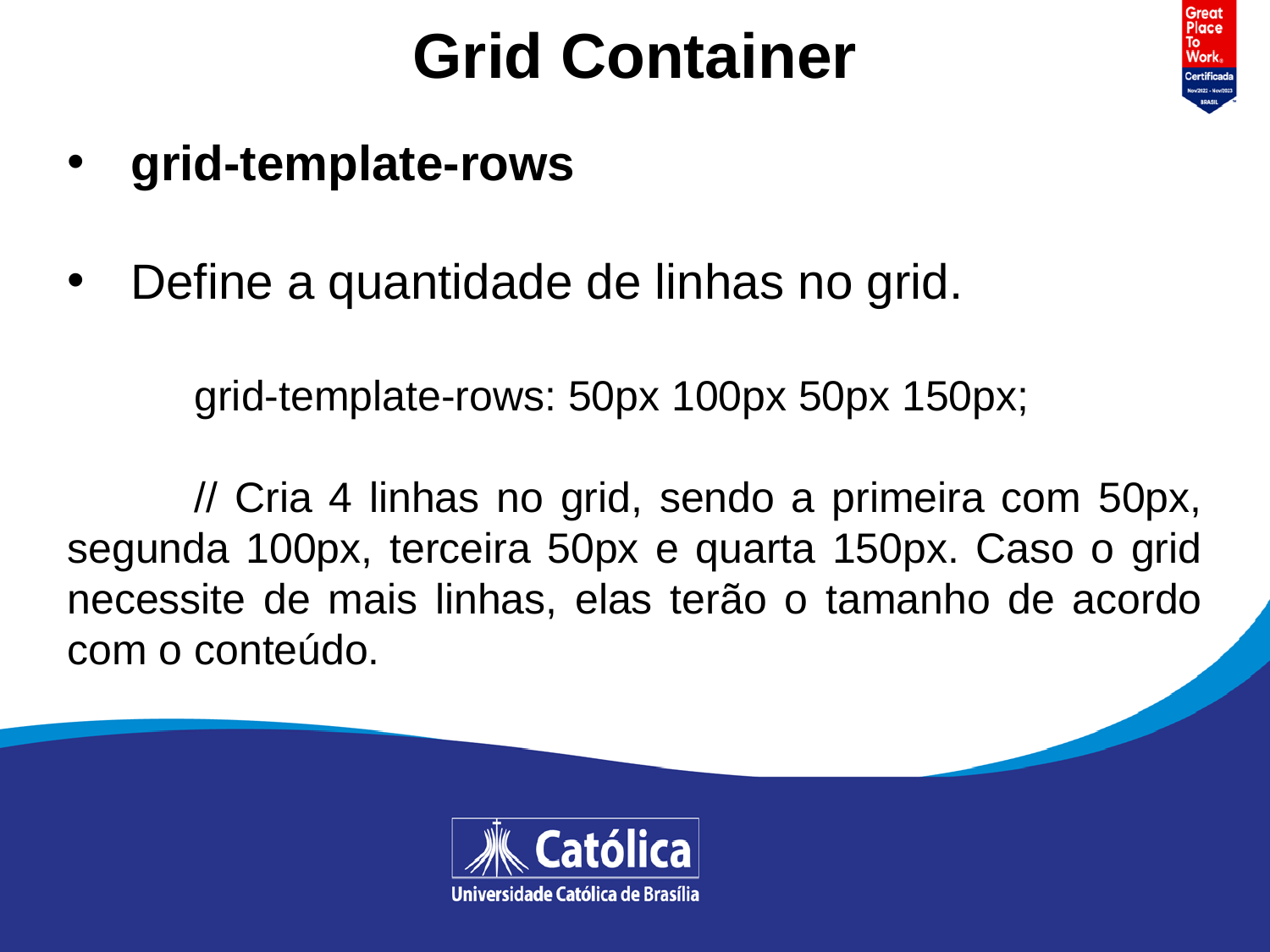

# Grid Container
grid-template-rows

Define a quantidade de linhas no grid.

	grid-template-rows: 50px 100px 50px 150px;

	// Cria 4 linhas no grid, sendo a primeira com 50px, segunda 100px, terceira 50px e quarta 150px. Caso o grid necessite de mais linhas, elas terão o tamanho de acordo com o conteúdo.